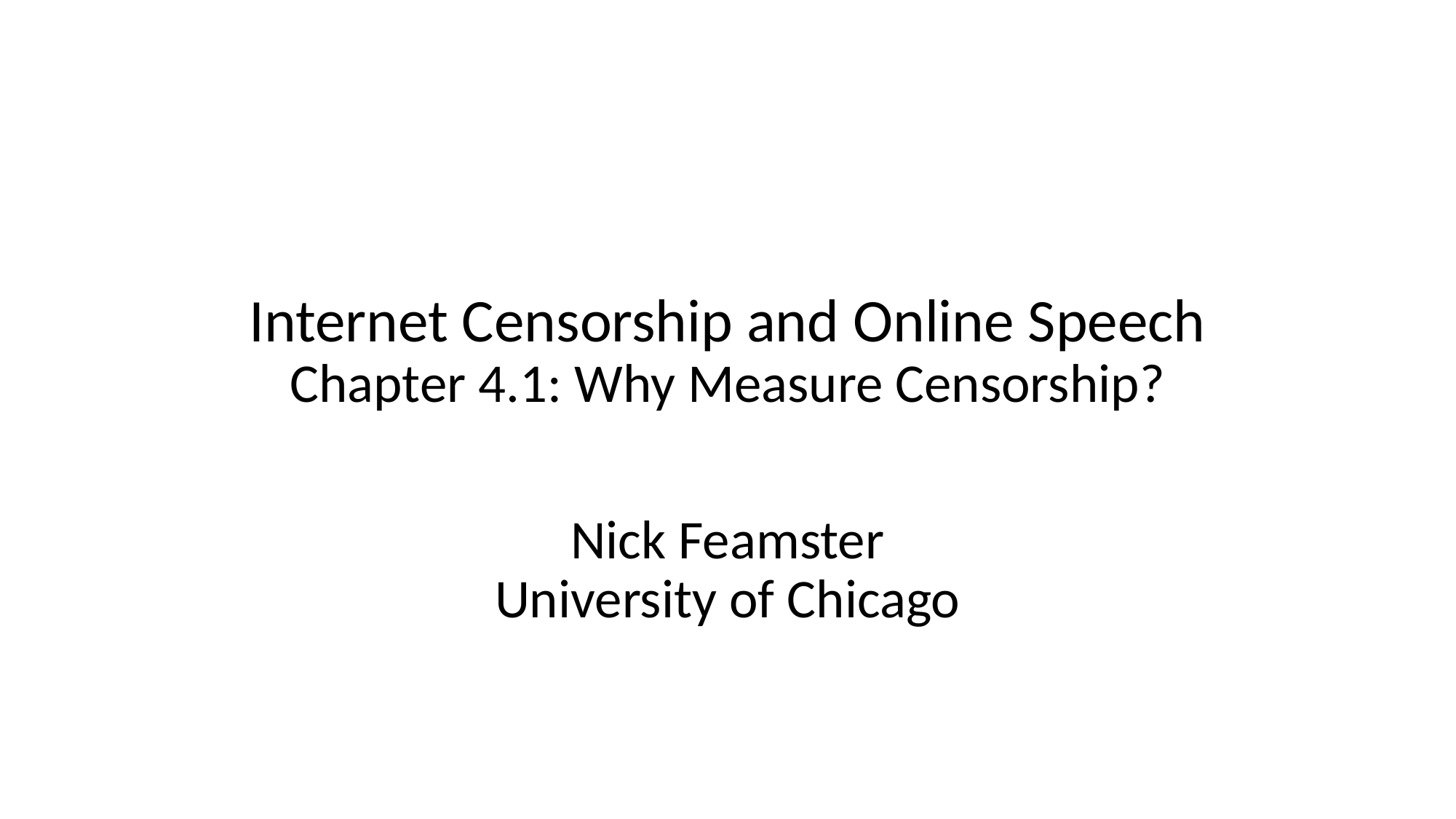

# Internet Censorship and Online Speech Chapter 4.1: Why Measure Censorship?
Nick Feamster
University of Chicago